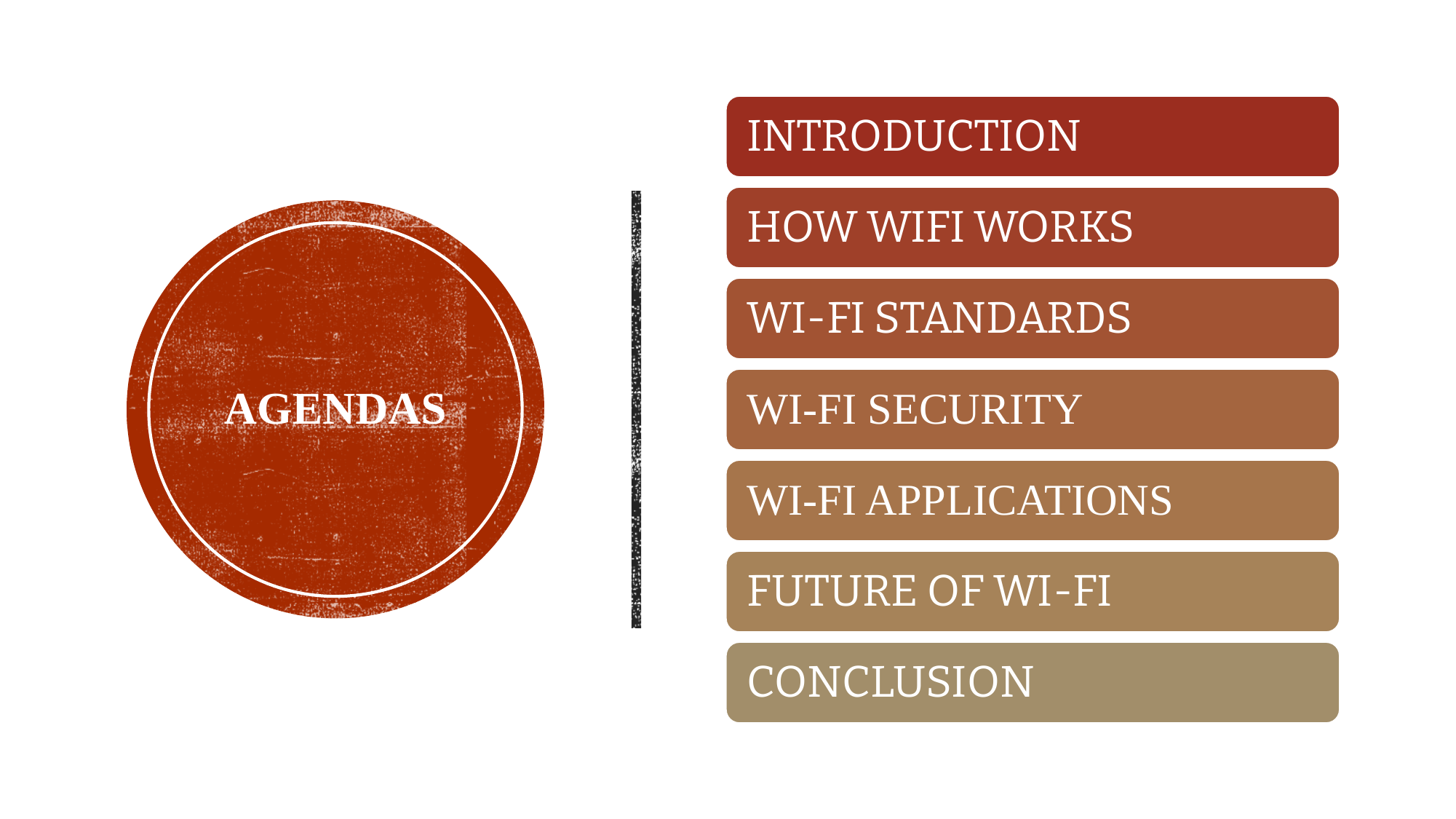

INTRODUCTION
HOW WIFI WORKS
WI-FI STANDARDS
WI-FI SECURITY
WI-FI APPLICATIONS
FUTURE OF WI-FI
CONCLUSION

# Agendas